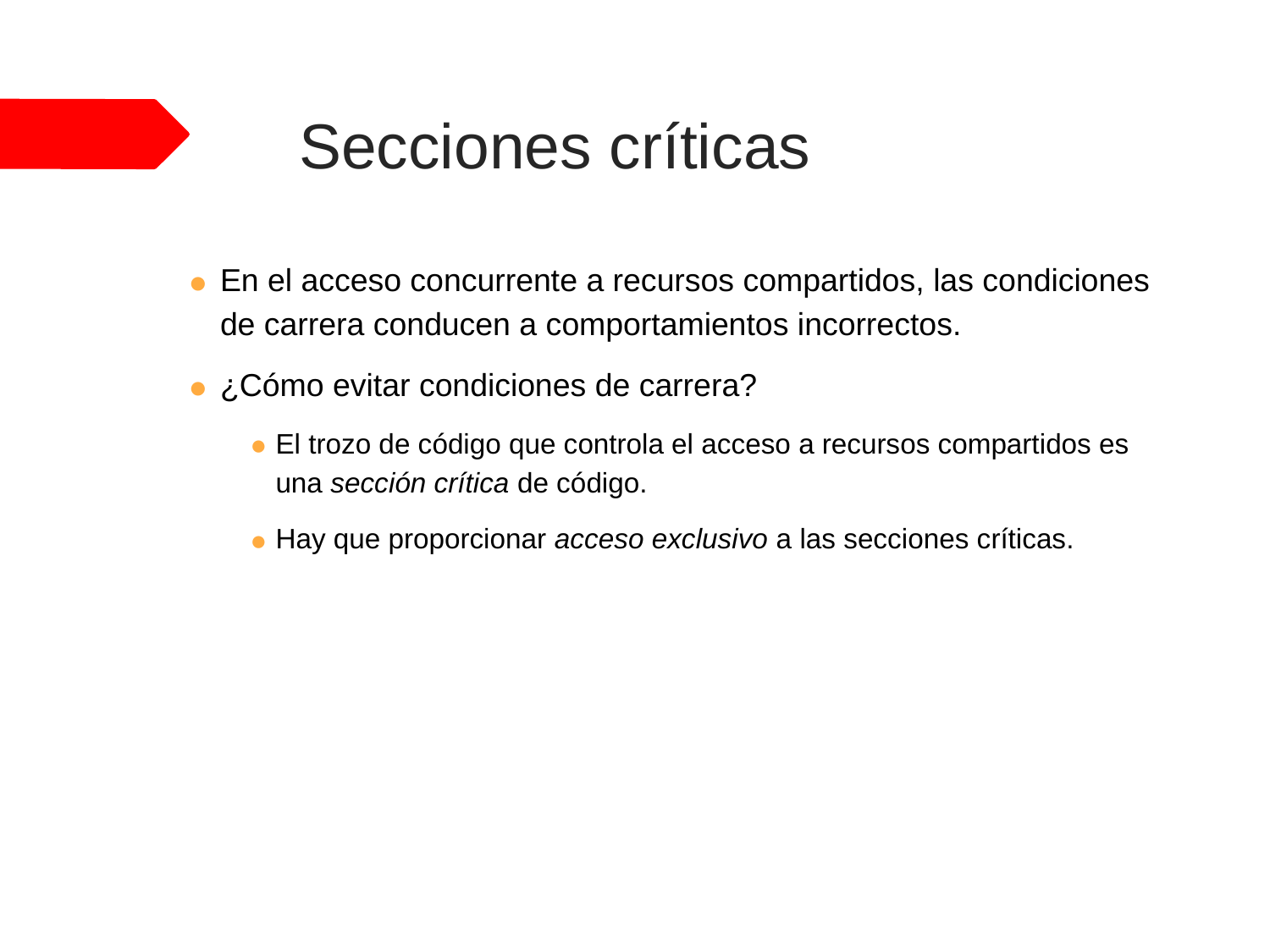

# Secciones críticas
En el acceso concurrente a recursos compartidos, las condiciones de carrera conducen a comportamientos incorrectos.
¿Cómo evitar condiciones de carrera?
El trozo de código que controla el acceso a recursos compartidos es una sección crítica de código.
Hay que proporcionar acceso exclusivo a las secciones críticas.